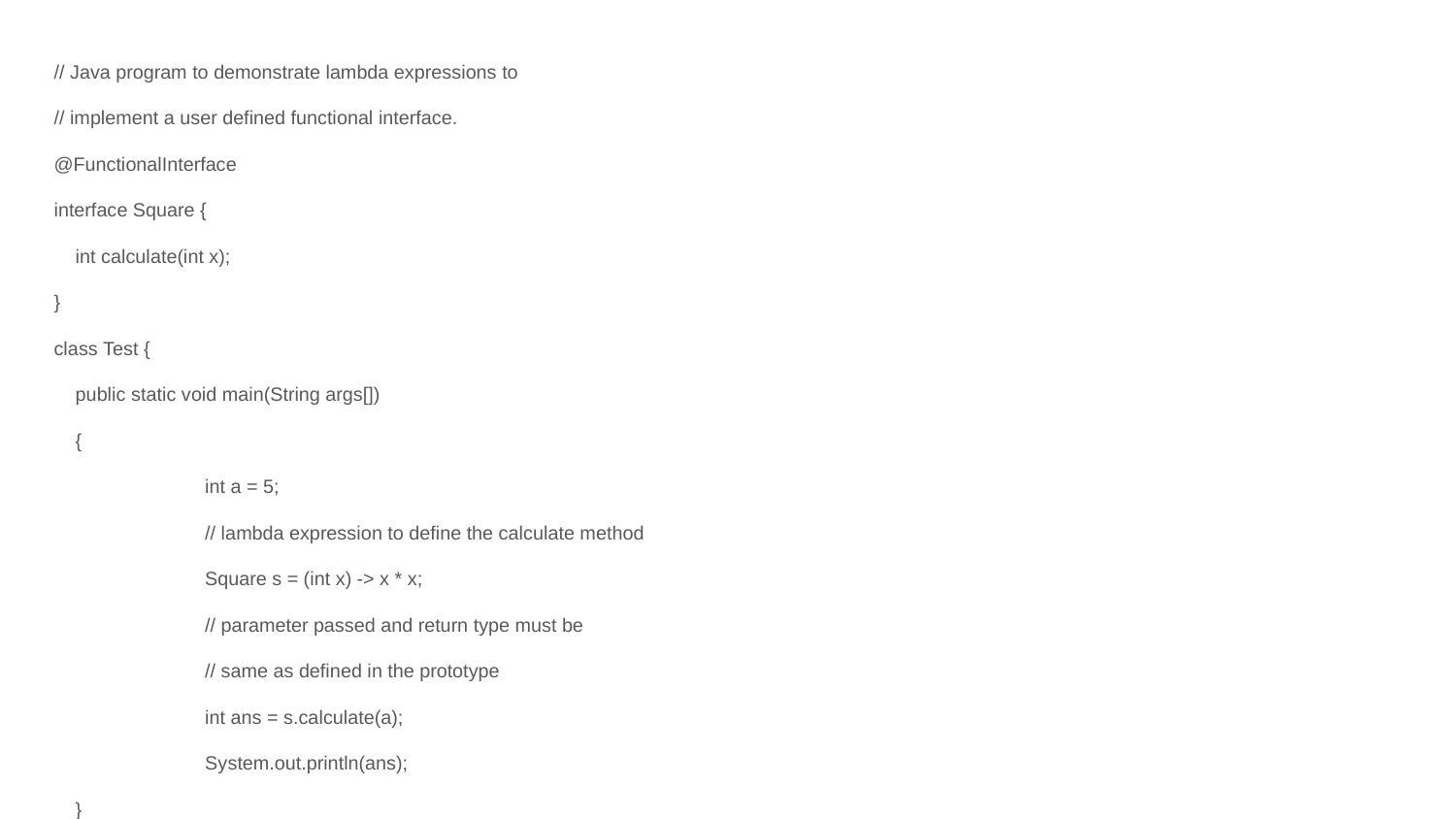

// Java program to demonstrate lambda expressions to
// implement a user defined functional interface.
@FunctionalInterface
interface Square {
    int calculate(int x);
}
class Test {
    public static void main(String args[])
    {
   	 int a = 5;
   	 // lambda expression to define the calculate method
   	 Square s = (int x) -> x * x;
   	 // parameter passed and return type must be
   	 // same as defined in the prototype
   	 int ans = s.calculate(a);
   	 System.out.println(ans);
    }
}